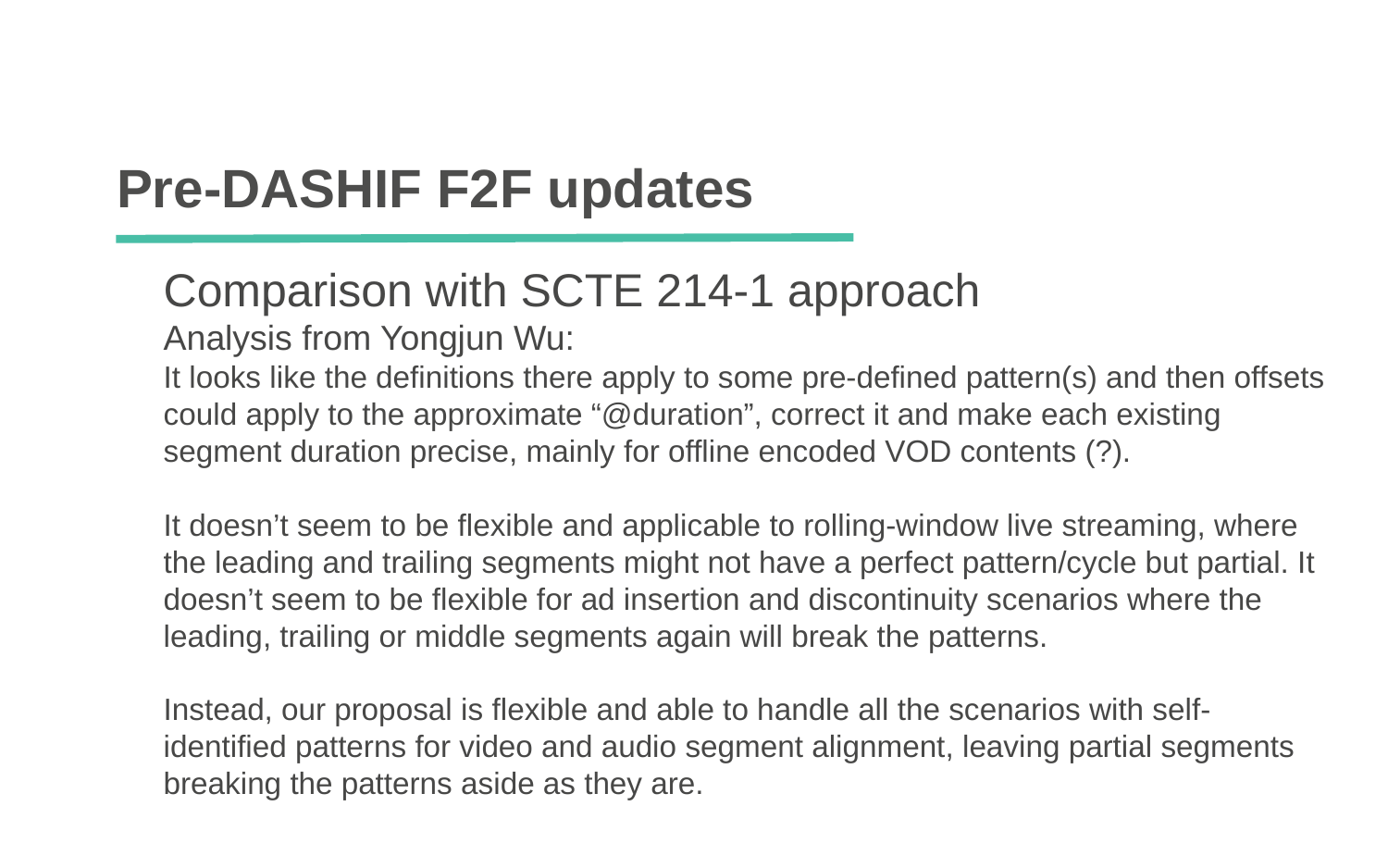

# Pre-DASHIF F2F updates
Comparison with SCTE 214-1 approach
Analysis from Yongjun Wu:
It looks like the definitions there apply to some pre-defined pattern(s) and then offsets could apply to the approximate “@duration”, correct it and make each existing segment duration precise, mainly for offline encoded VOD contents (?).

It doesn’t seem to be flexible and applicable to rolling-window live streaming, where the leading and trailing segments might not have a perfect pattern/cycle but partial. It doesn’t seem to be flexible for ad insertion and discontinuity scenarios where the leading, trailing or middle segments again will break the patterns.

Instead, our proposal is flexible and able to handle all the scenarios with self-identified patterns for video and audio segment alignment, leaving partial segments breaking the patterns aside as they are.